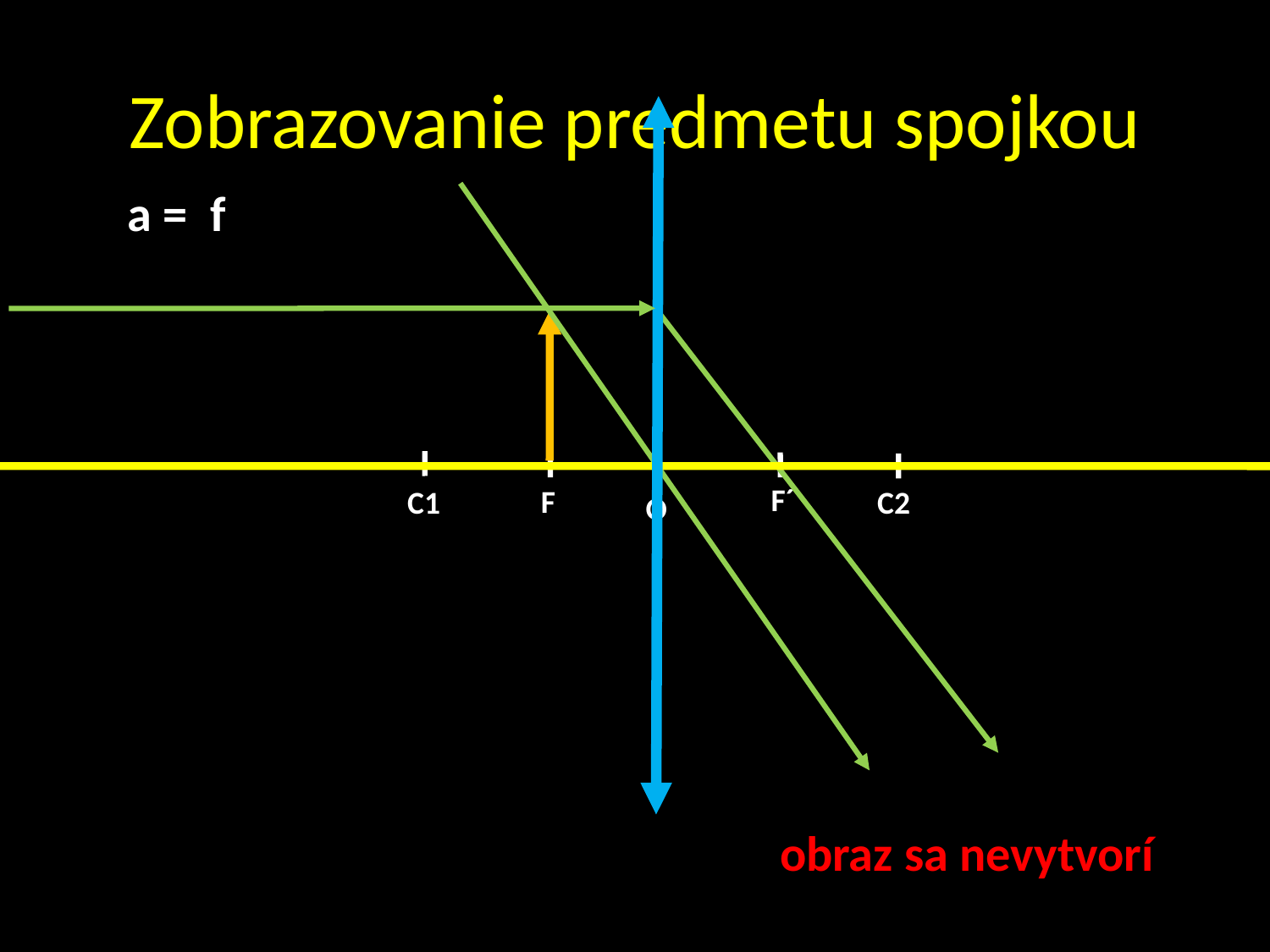

# Zobrazovanie predmetu spojkou

a =  f

F´
F
C1
C2
O
obraz sa nevytvorí